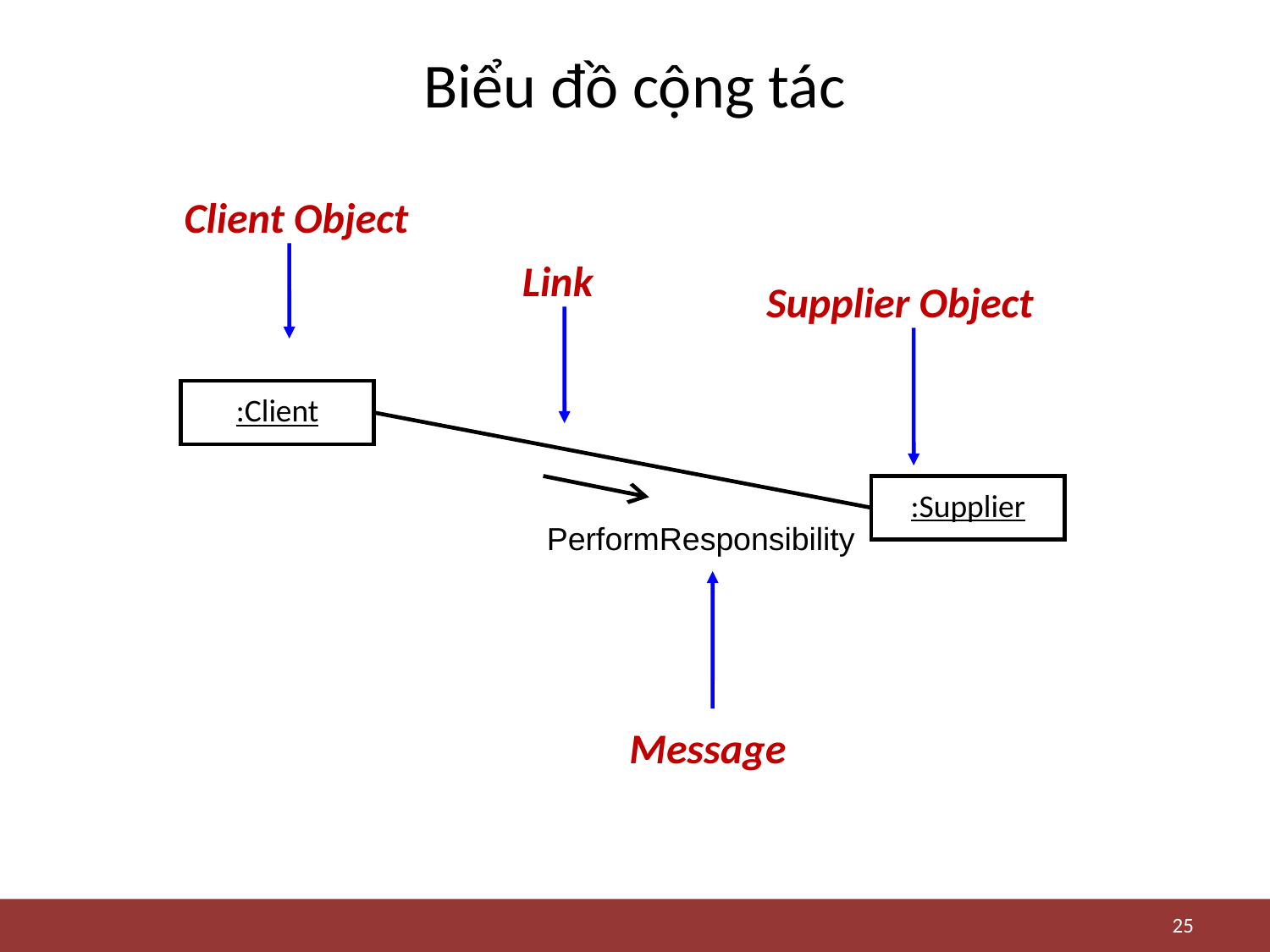

# Biểu đồ cộng tác
Client Object

Link
Supplier Object

:Client

:Supplier
PerformResponsibility

Message
25